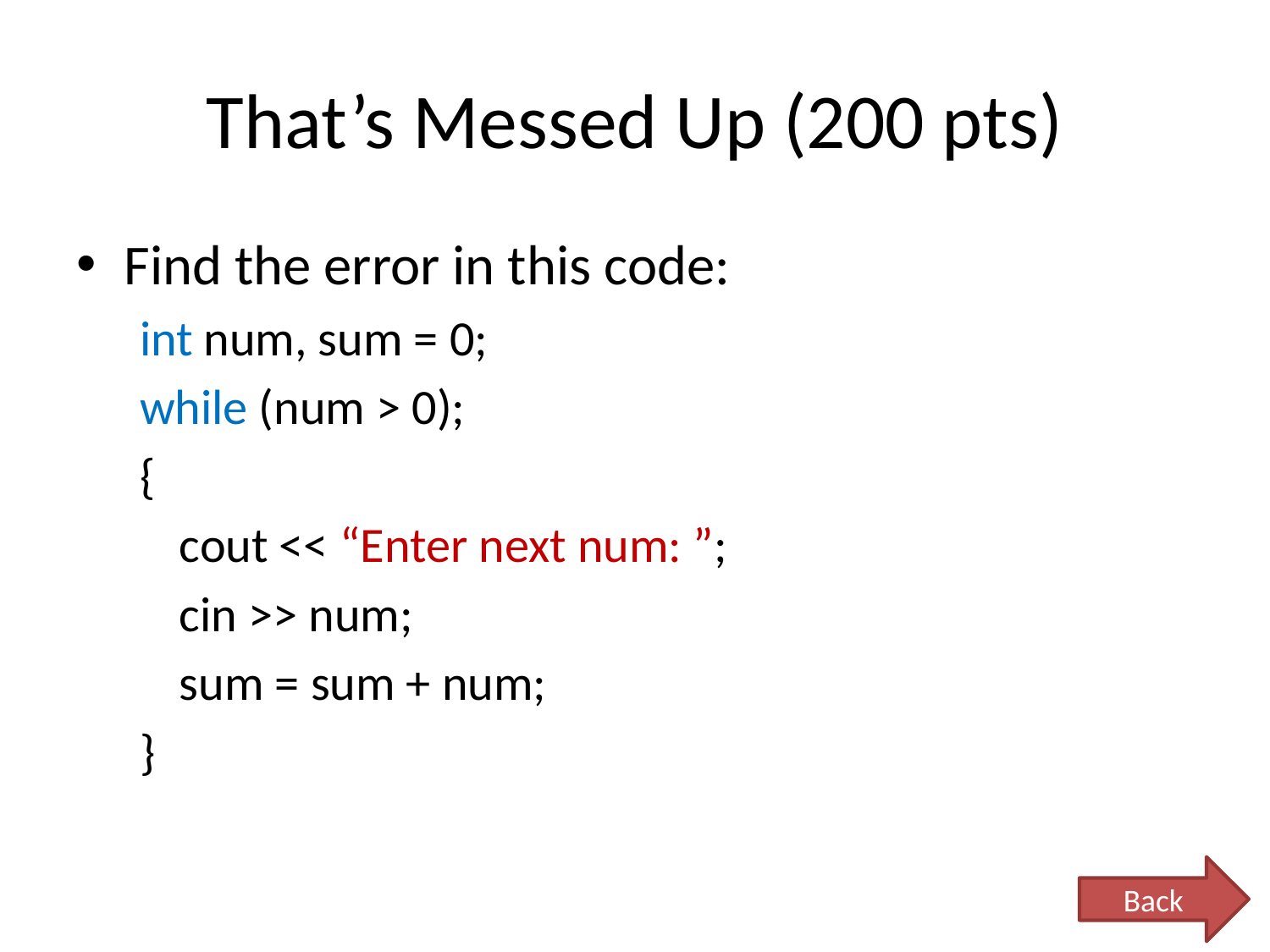

# That’s Messed Up (200 pts)
Find the error in this code:
int num, sum = 0;
while (num > 0);
{
	cout << “Enter next num: ”;
	cin >> num;
	sum = sum + num;
}

Back